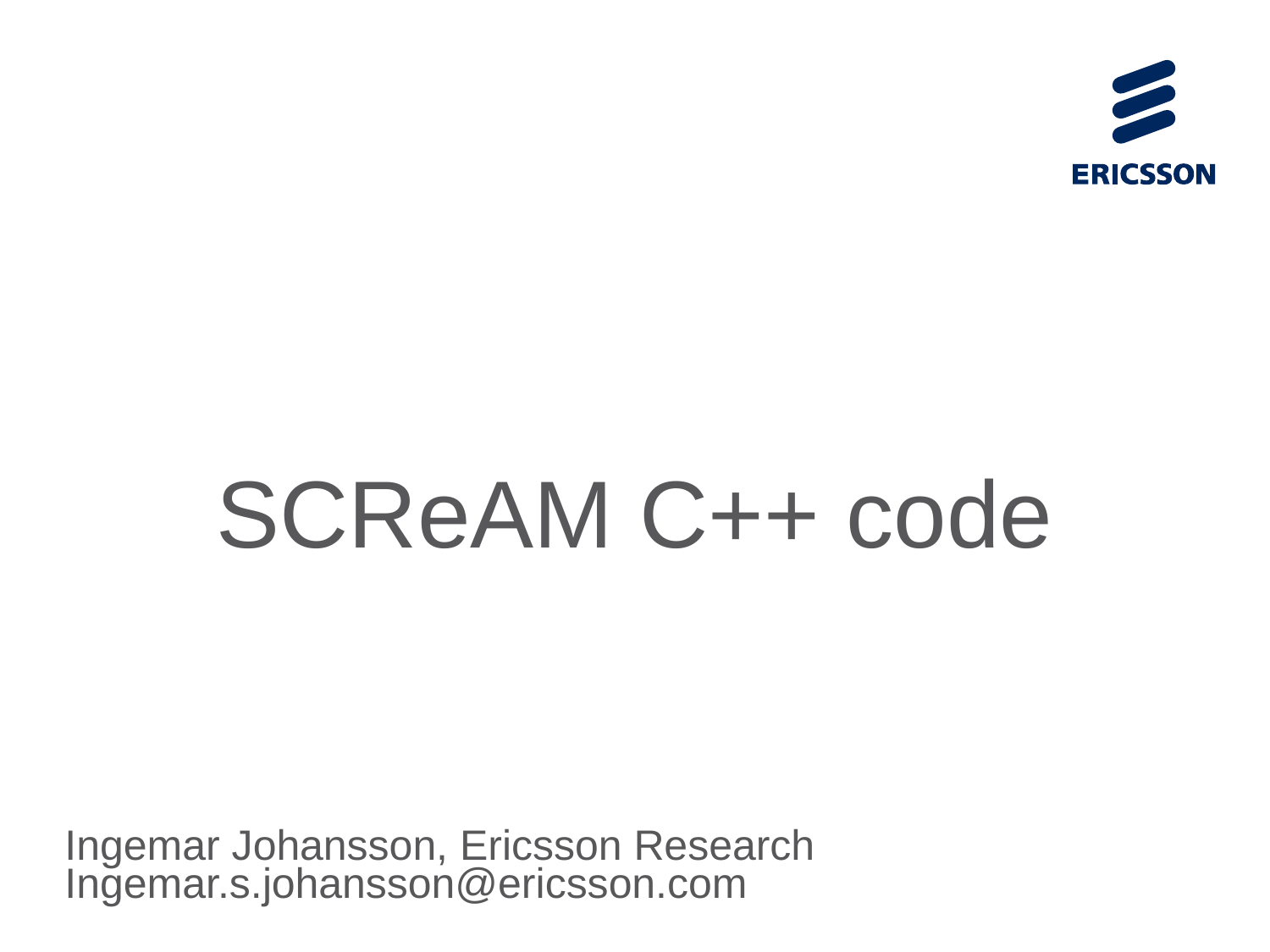

# SCReAM C++ code
Ingemar Johansson, Ericsson Research
Ingemar.s.johansson@ericsson.com